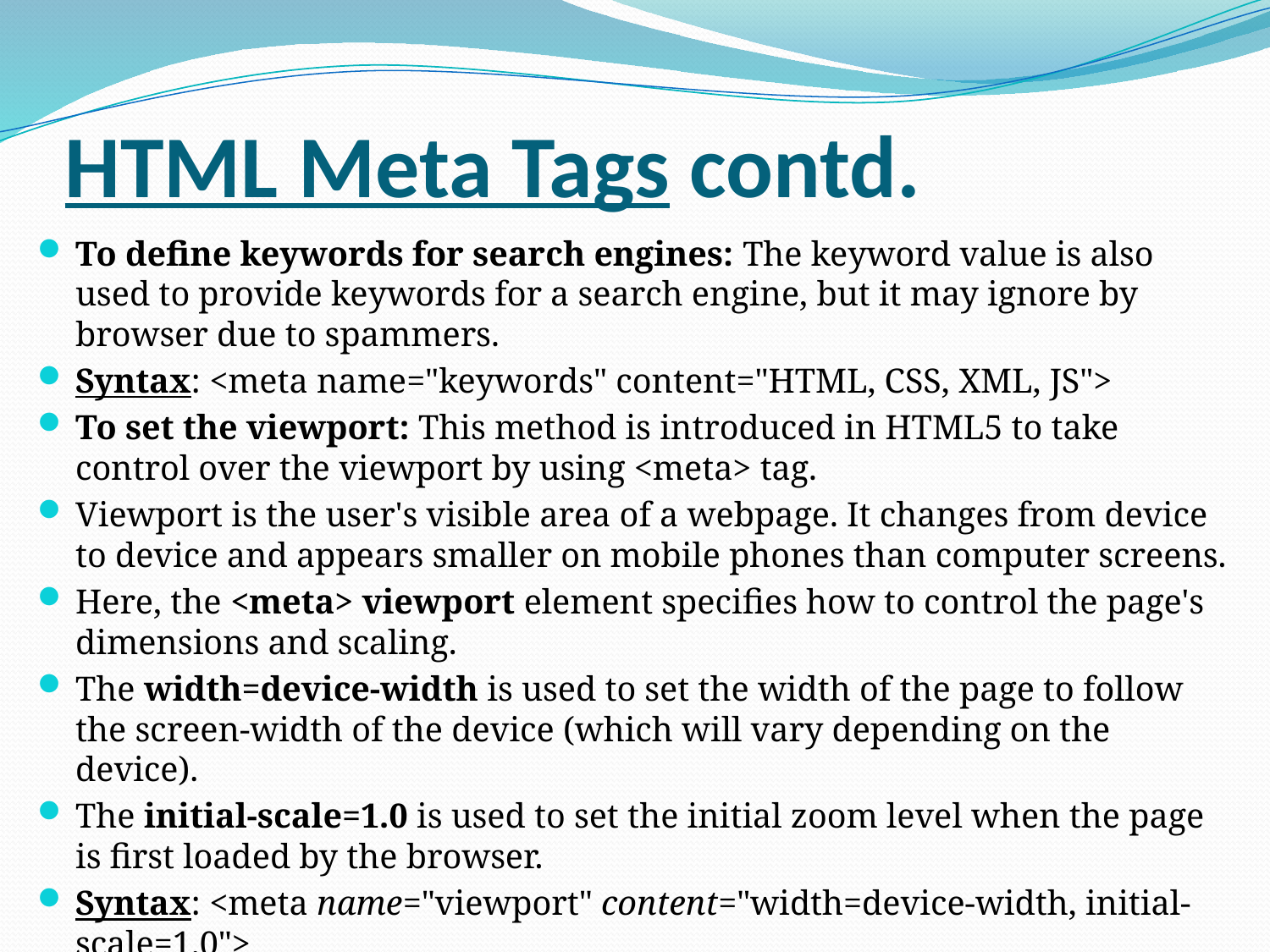

# HTML Meta Tags contd.
To define keywords for search engines: The keyword value is also used to provide keywords for a search engine, but it may ignore by browser due to spammers.
Syntax: <meta name="keywords" content="HTML, CSS, XML, JS">
To set the viewport: This method is introduced in HTML5 to take control over the viewport by using <meta> tag.
Viewport is the user's visible area of a webpage. It changes from device to device and appears smaller on mobile phones than computer screens.
Here, the <meta> viewport element specifies how to control the page's dimensions and scaling.
The width=device-width is used to set the width of the page to follow the screen-width of the device (which will vary depending on the device).
The initial-scale=1.0 is used to set the initial zoom level when the page is first loaded by the browser.
Syntax: <meta name="viewport" content="width=device-width, initial-scale=1.0">